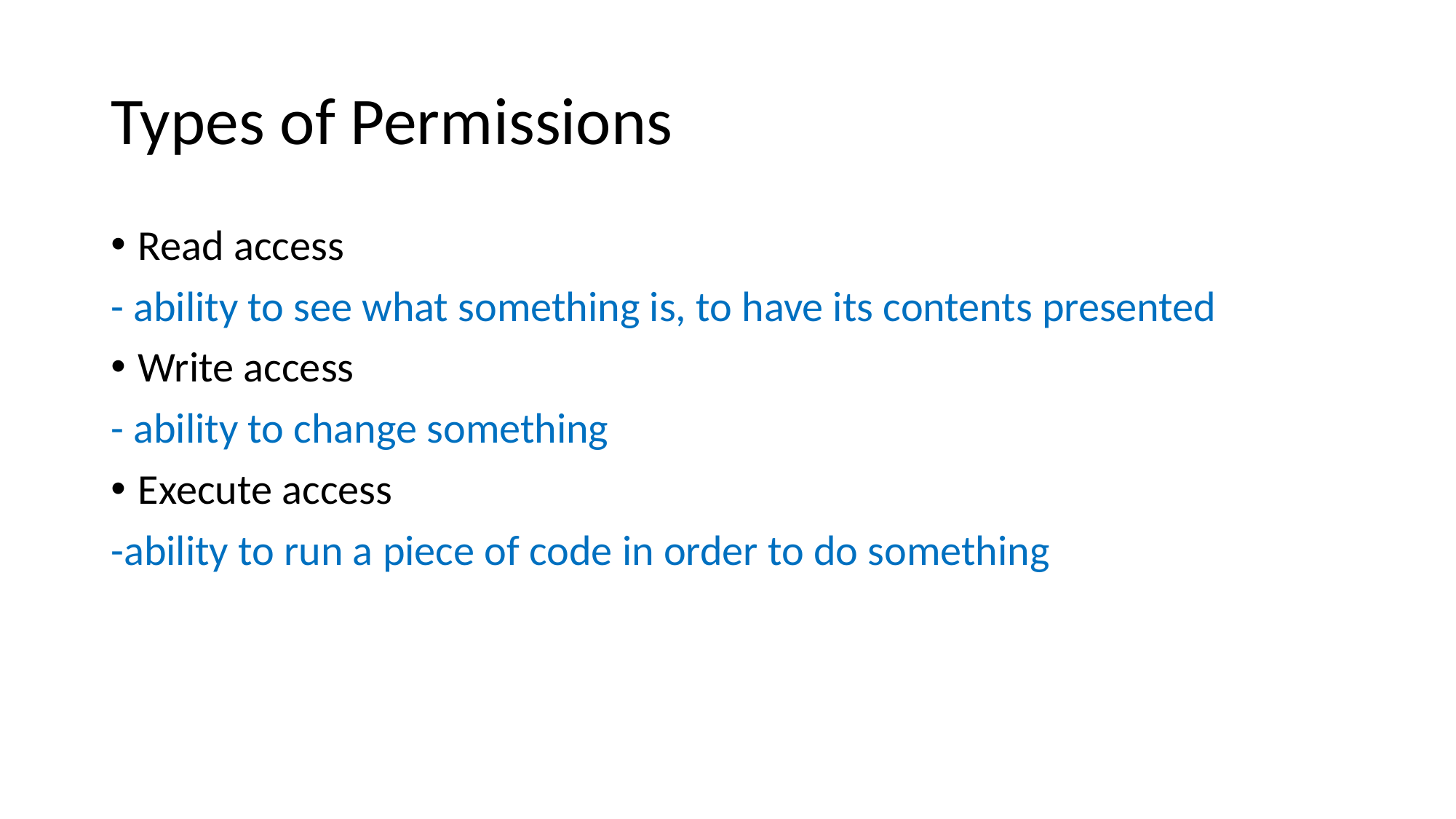

# Types of Permissions
Read access
- ability to see what something is, to have its contents presented
Write access
- ability to change something
Execute access
-ability to run a piece of code in order to do something